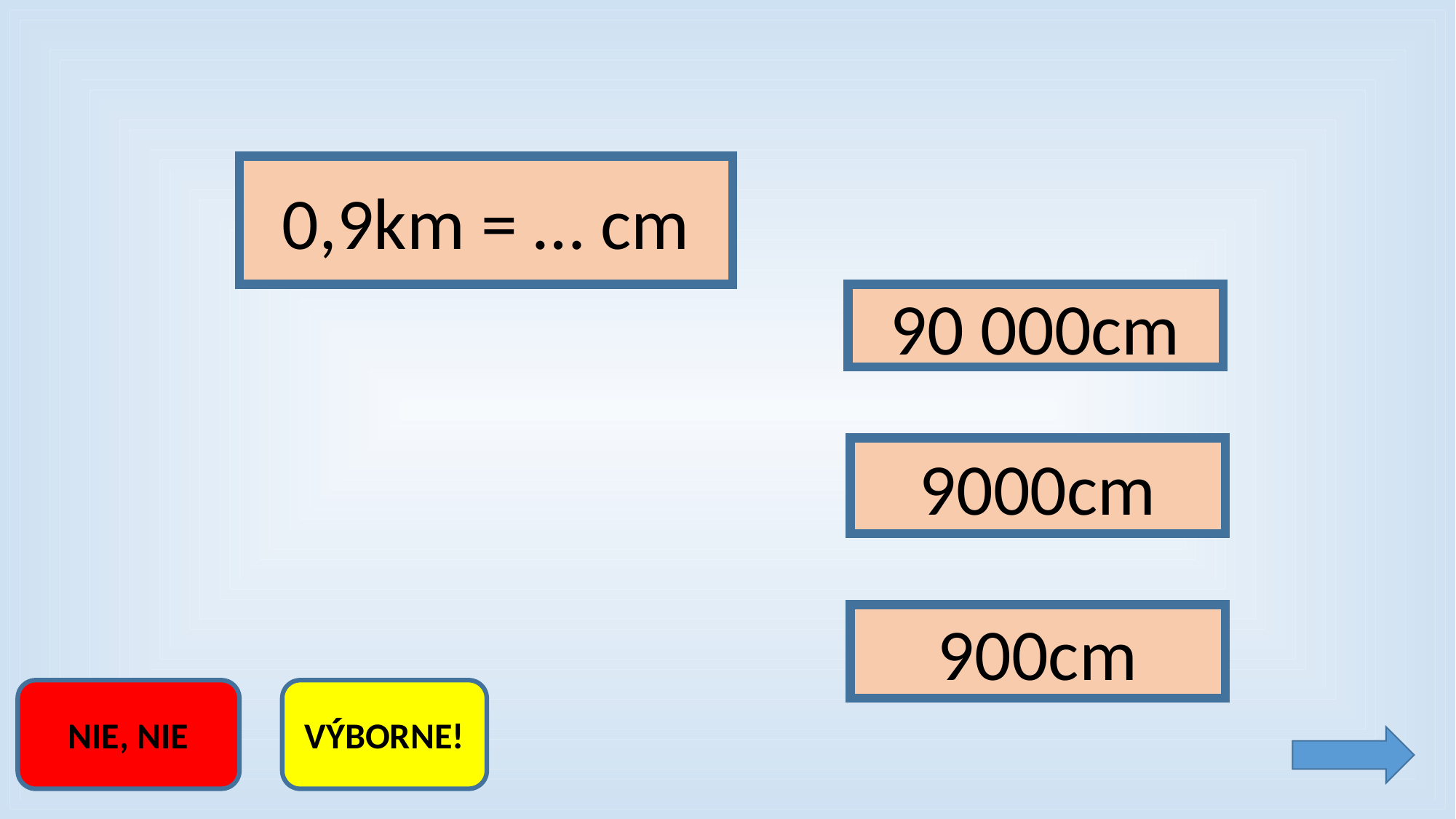

0,9km = … cm
90 000cm
9000cm
900cm
NIE, NIE
VÝBORNE!